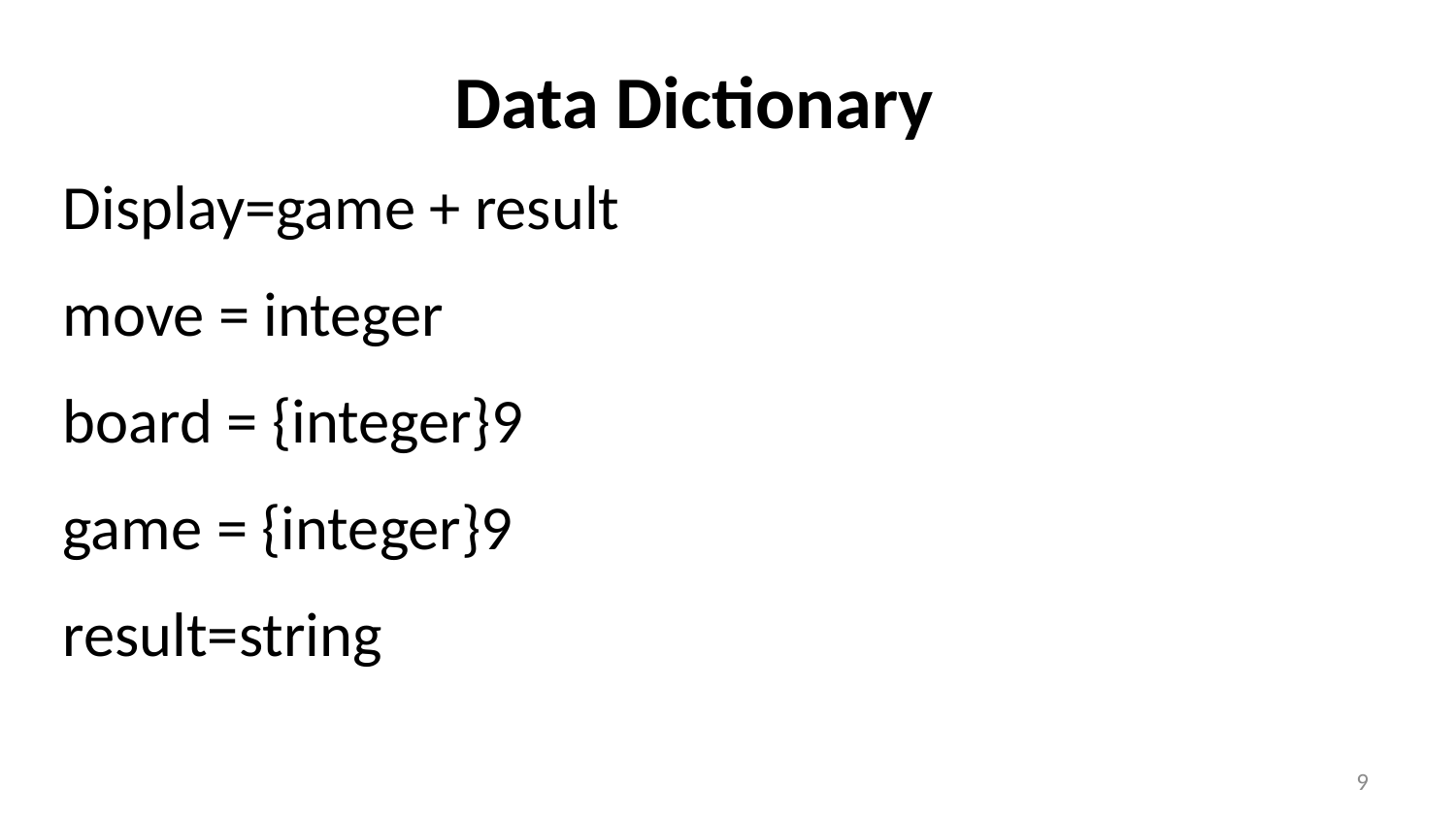

# Data Dictionary
Display=game + result
move = integer
board = {integer}9
game = {integer}9
result=string
9